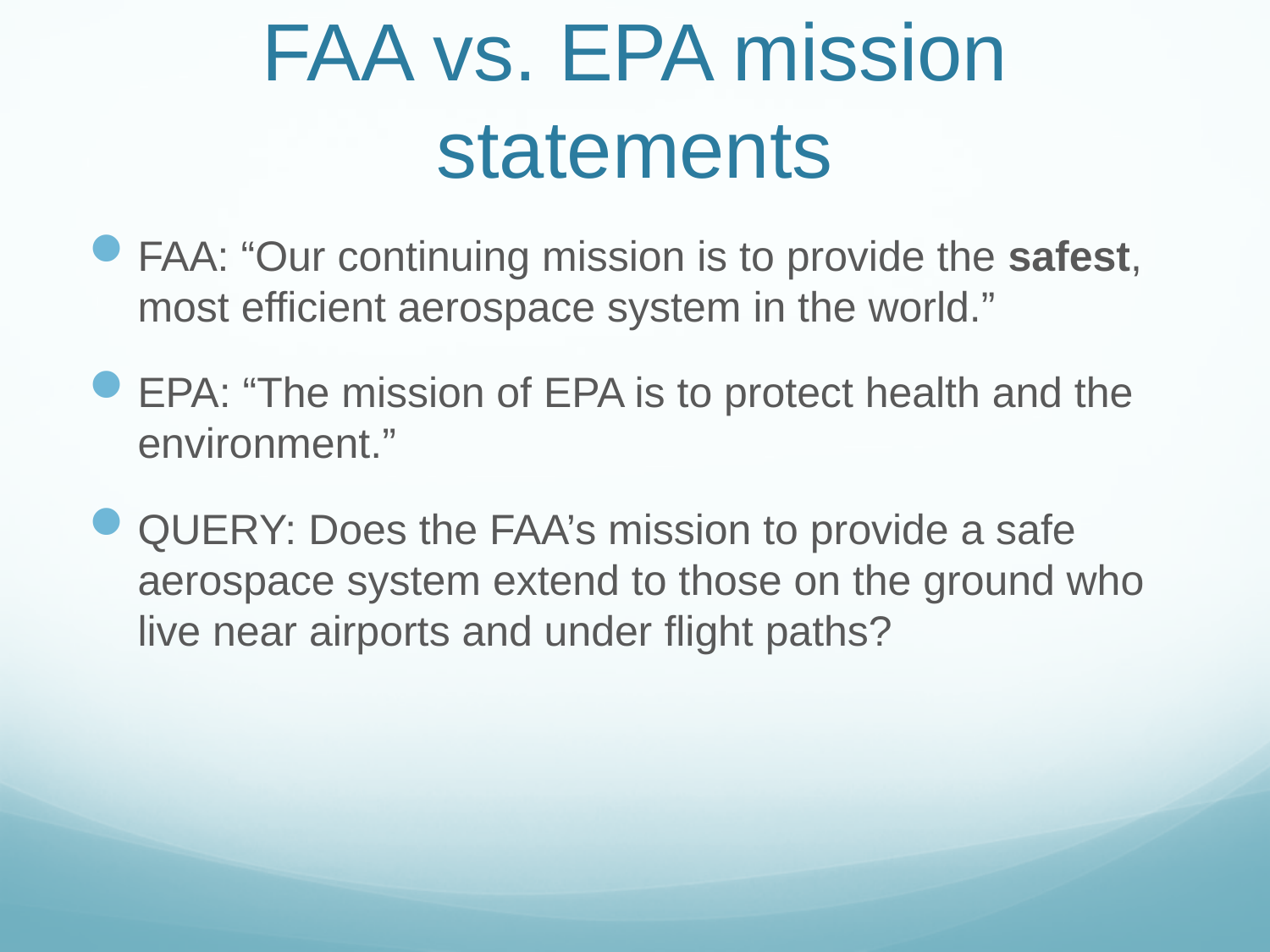

# FAA vs. EPA mission statements
FAA: “Our continuing mission is to provide the safest, most efficient aerospace system in the world.”
EPA: “The mission of EPA is to protect health and the environment.”
QUERY: Does the FAA’s mission to provide a safe aerospace system extend to those on the ground who live near airports and under flight paths?